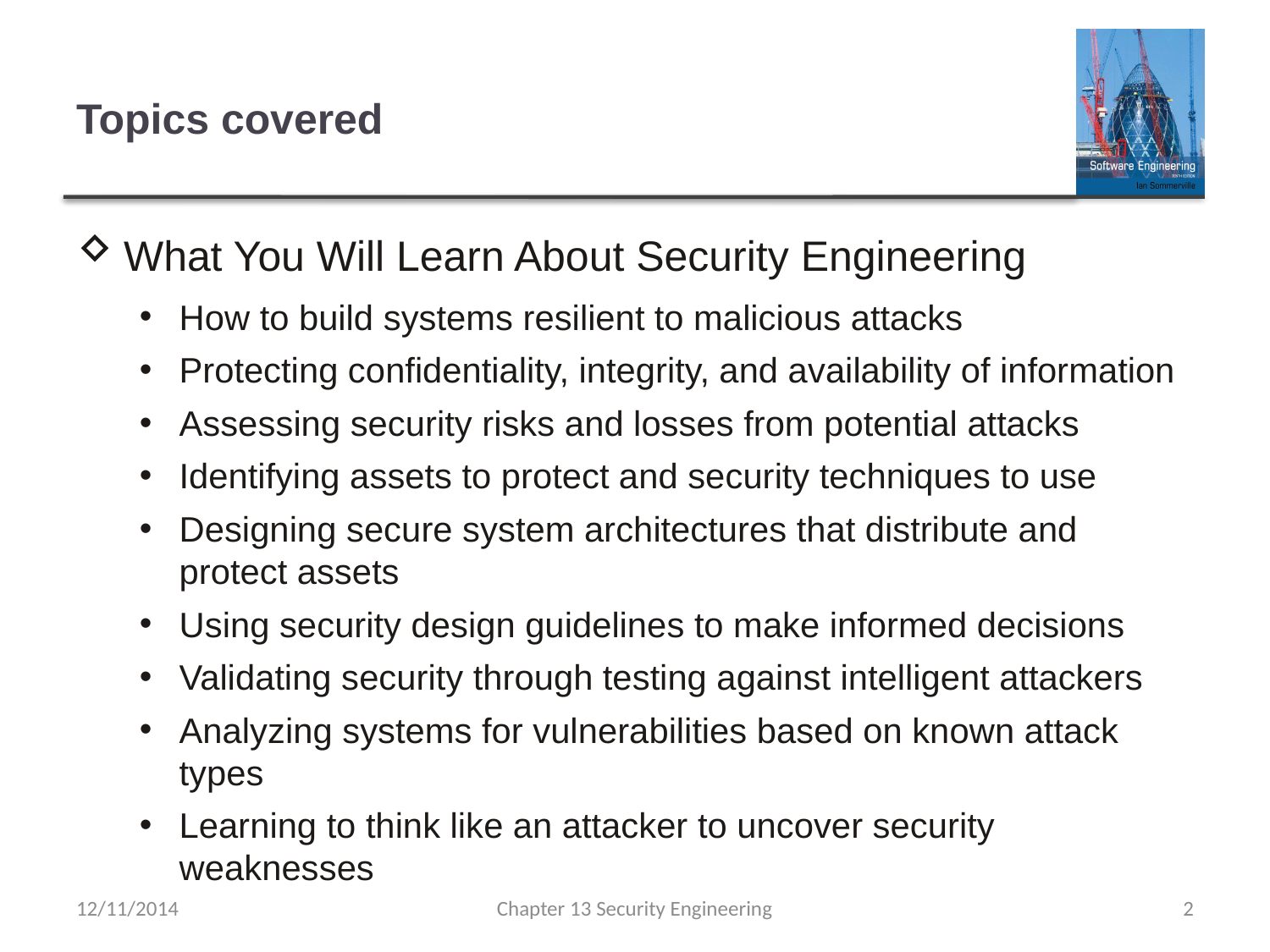

# Topics covered
What You Will Learn About Security Engineering
How to build systems resilient to malicious attacks
Protecting confidentiality, integrity, and availability of information
Assessing security risks and losses from potential attacks
Identifying assets to protect and security techniques to use
Designing secure system architectures that distribute and protect assets
Using security design guidelines to make informed decisions
Validating security through testing against intelligent attackers
Analyzing systems for vulnerabilities based on known attack types
Learning to think like an attacker to uncover security weaknesses
12/11/2014
Chapter 13 Security Engineering
2